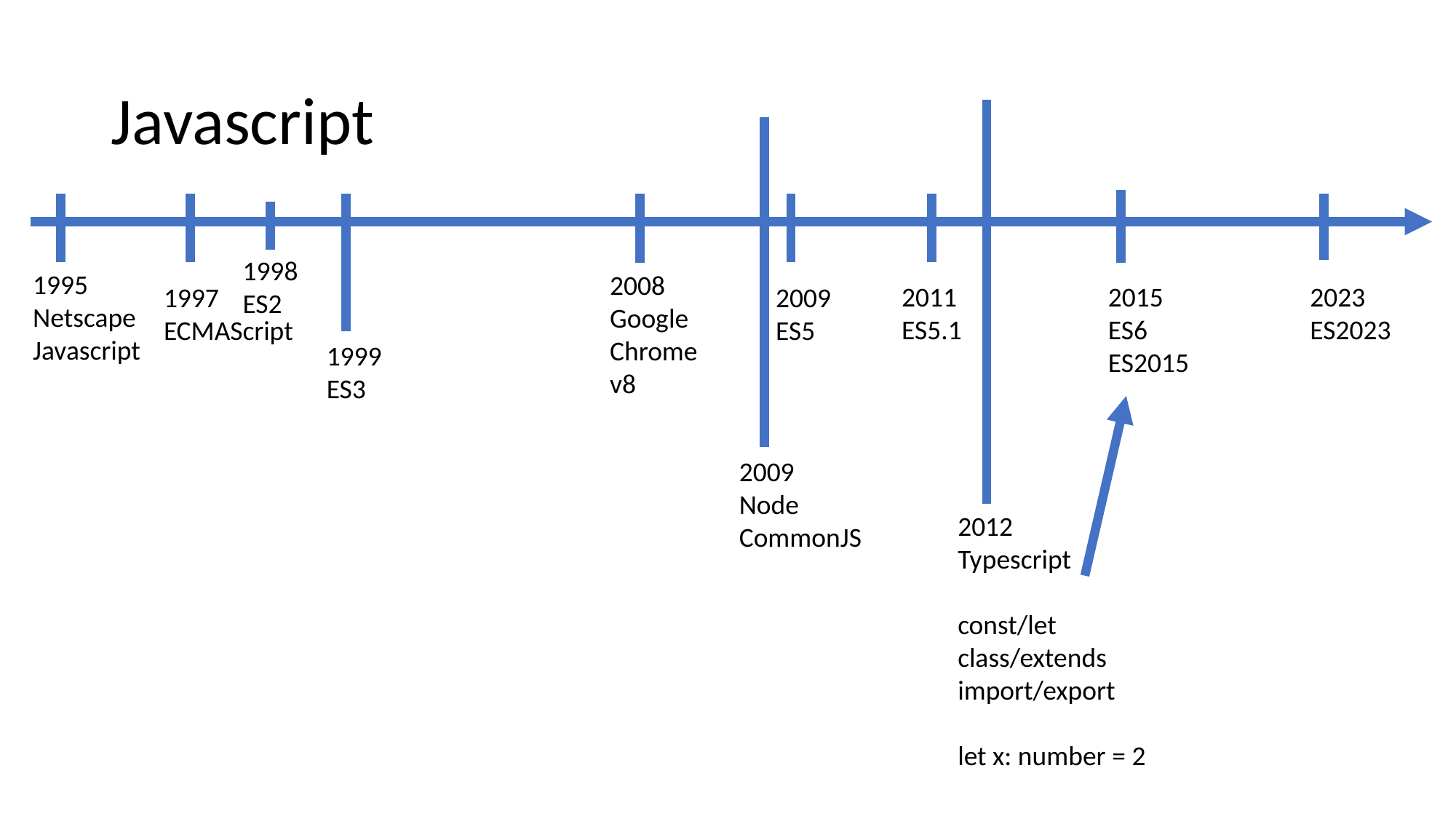

# Javascript
1998
ES2
1995
Netscape
Javascript
2008
Google
Chrome
v8
2011
ES5.1
2015
ES6
ES2015
2023
ES2023
1997
ECMAScript
2009
ES5

1999
ES3
2009
Node
CommonJS
2012
Typescript

const/let
class/extends
import/export

let x: number = 2